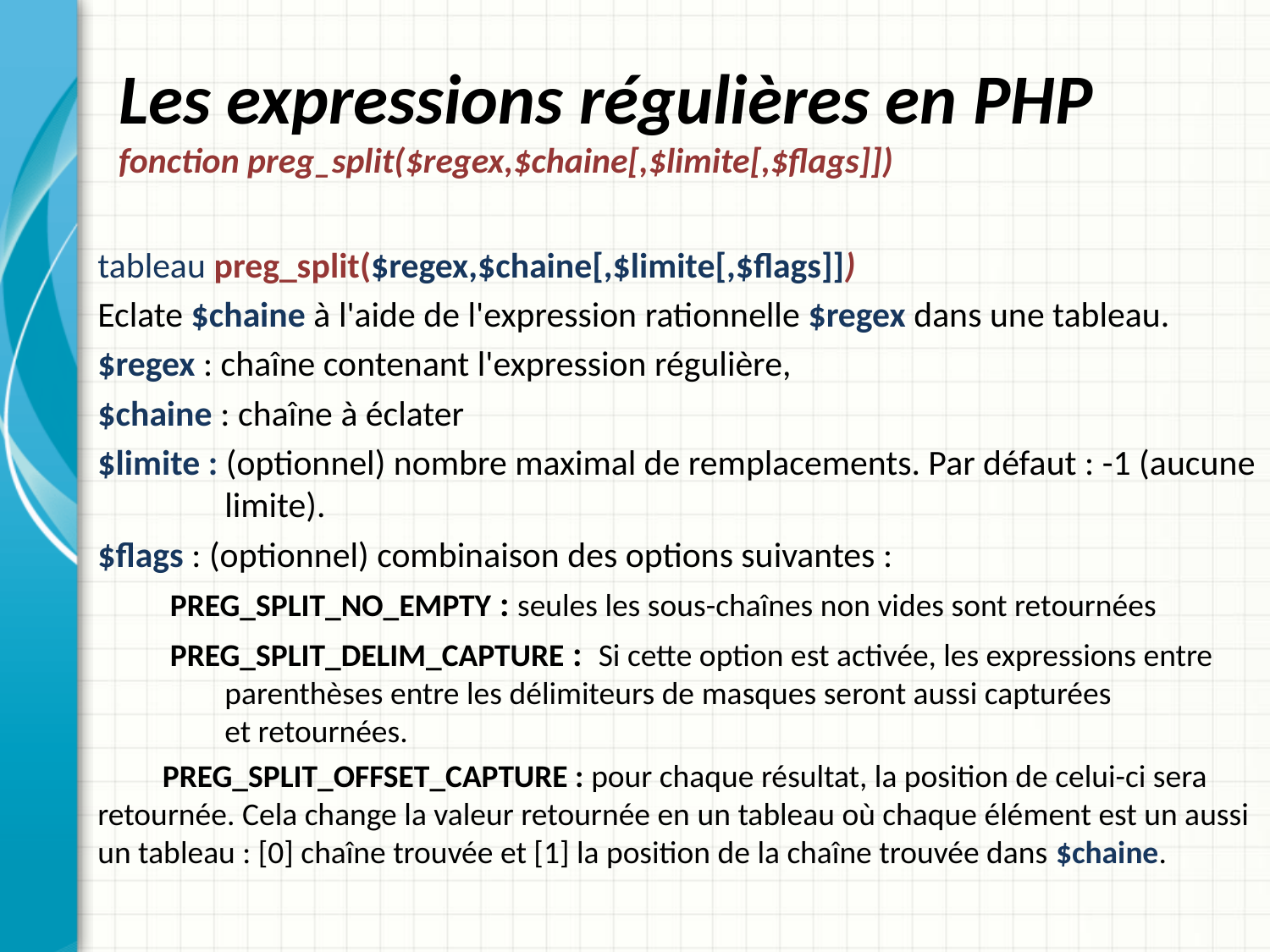

# Les expressions régulières en PHP fonction preg_split($regex,$chaine[,$limite[,$flags]])
tableau preg_split($regex,$chaine[,$limite[,$flags]])
Eclate $chaine à l'aide de l'expression rationnelle $regex dans une tableau.
$regex : chaîne contenant l'expression régulière,
$chaine : chaîne à éclater
$limite : (optionnel) nombre maximal de remplacements. Par défaut : -1 (aucune 	limite).
$flags : (optionnel) combinaison des options suivantes :
         PREG_SPLIT_NO_EMPTY : seules les sous-chaînes non vides sont retournées
         PREG_SPLIT_DELIM_CAPTURE :  Si cette option est activée, les expressions entre 		parenthèses entre les délimiteurs de masques seront aussi capturées 		et retournées.
         PREG_SPLIT_OFFSET_CAPTURE : pour chaque résultat, la position de celui-ci sera retournée. Cela change la valeur retournée en un tableau où chaque élément est un aussi un tableau : [0] chaîne trouvée et [1] la position de la chaîne trouvée dans $chaine.